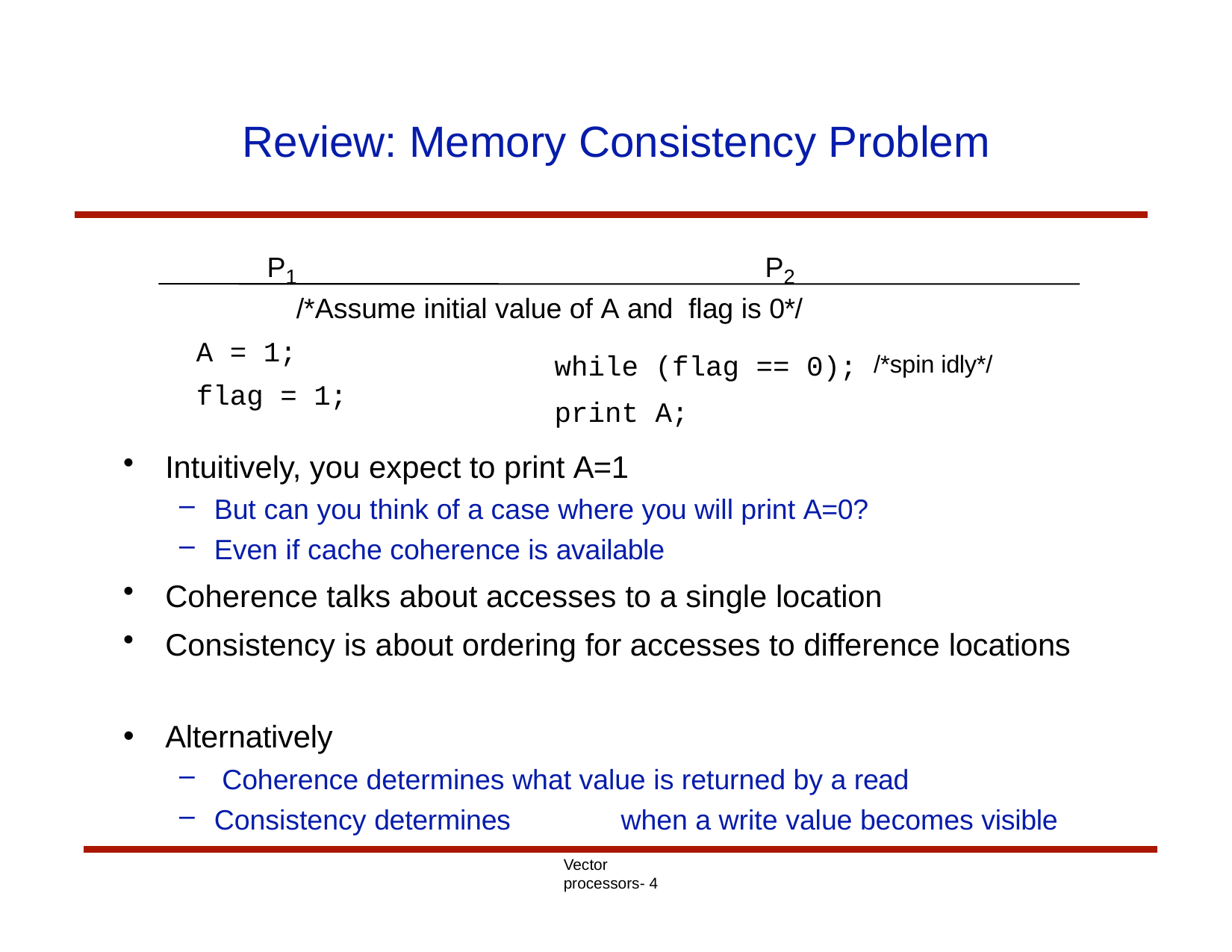

# Review: Memory Consistency Problem
P1
P2

/*Assume initial value of A and	flag is 0*/
A = 1;
flag = 1;
while (flag == 0); /*spin idly*/
print A;
Intuitively, you expect to print A=1
But can you think of a case where you will print A=0?
Even if cache coherence is available
Coherence talks about accesses to a single location
Consistency is about ordering for accesses to difference locations

Alternatively
Coherence determines what value is returned by a read
Consistency determines	when a write value becomes visible

Vector processors- 4